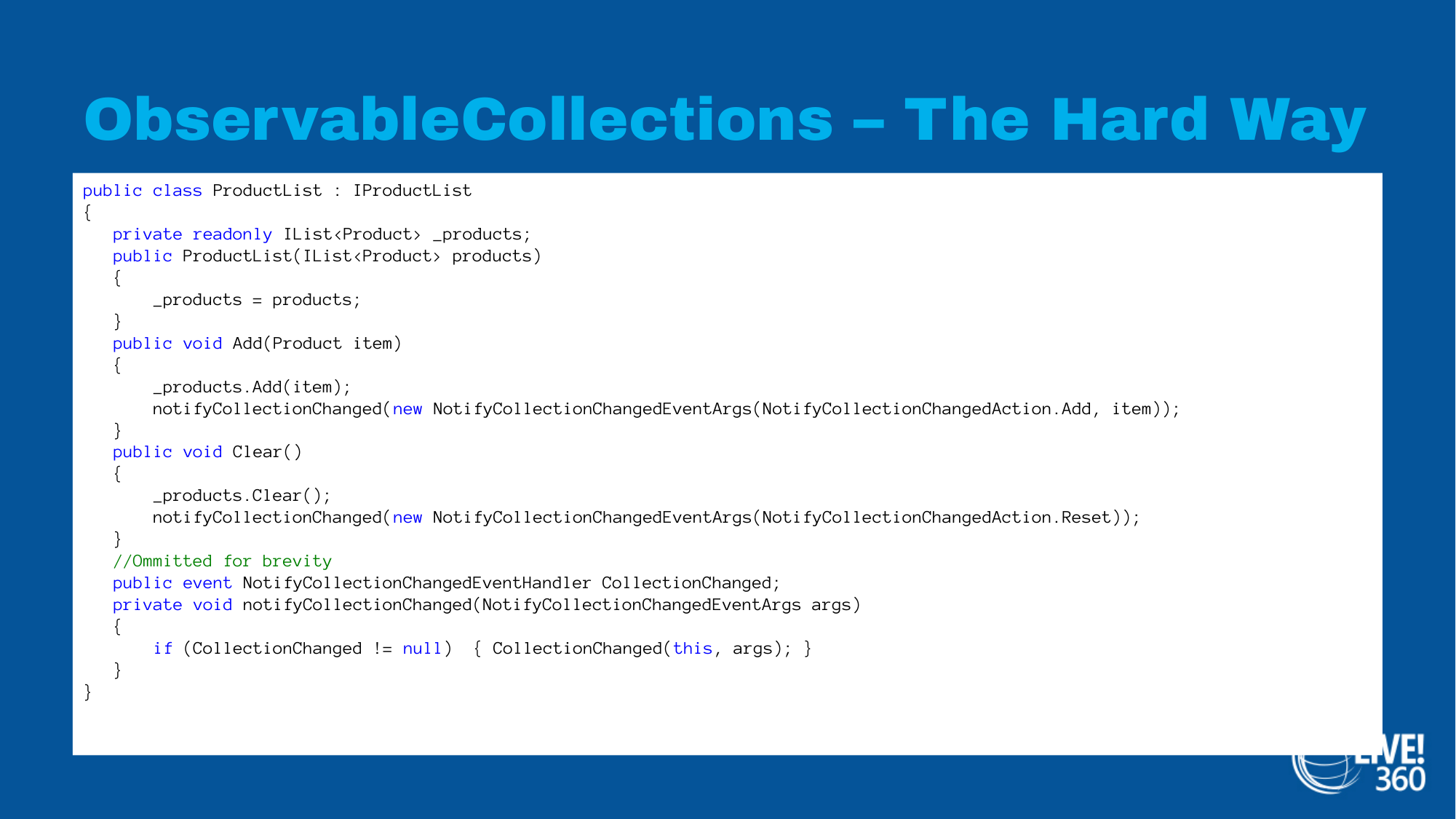

# ObservableCollections – The Hard Way
public class ProductList : IProductList
{
   private readonly IList<Product> _products;
   public ProductList(IList<Product> products)
   {
       _products = products;
   }
   public void Add(Product item)
   {
       _products.Add(item);
       notifyCollectionChanged(new NotifyCollectionChangedEventArgs(NotifyCollectionChangedAction.Add, item));
   }
   public void Clear()
   {
       _products.Clear();
       notifyCollectionChanged(new NotifyCollectionChangedEventArgs(NotifyCollectionChangedAction.Reset));
   }
   //Ommitted for brevity
   public event NotifyCollectionChangedEventHandler CollectionChanged;
   private void notifyCollectionChanged(NotifyCollectionChangedEventArgs args)
   {
       if (CollectionChanged != null)  { CollectionChanged(this, args); }
   }
}